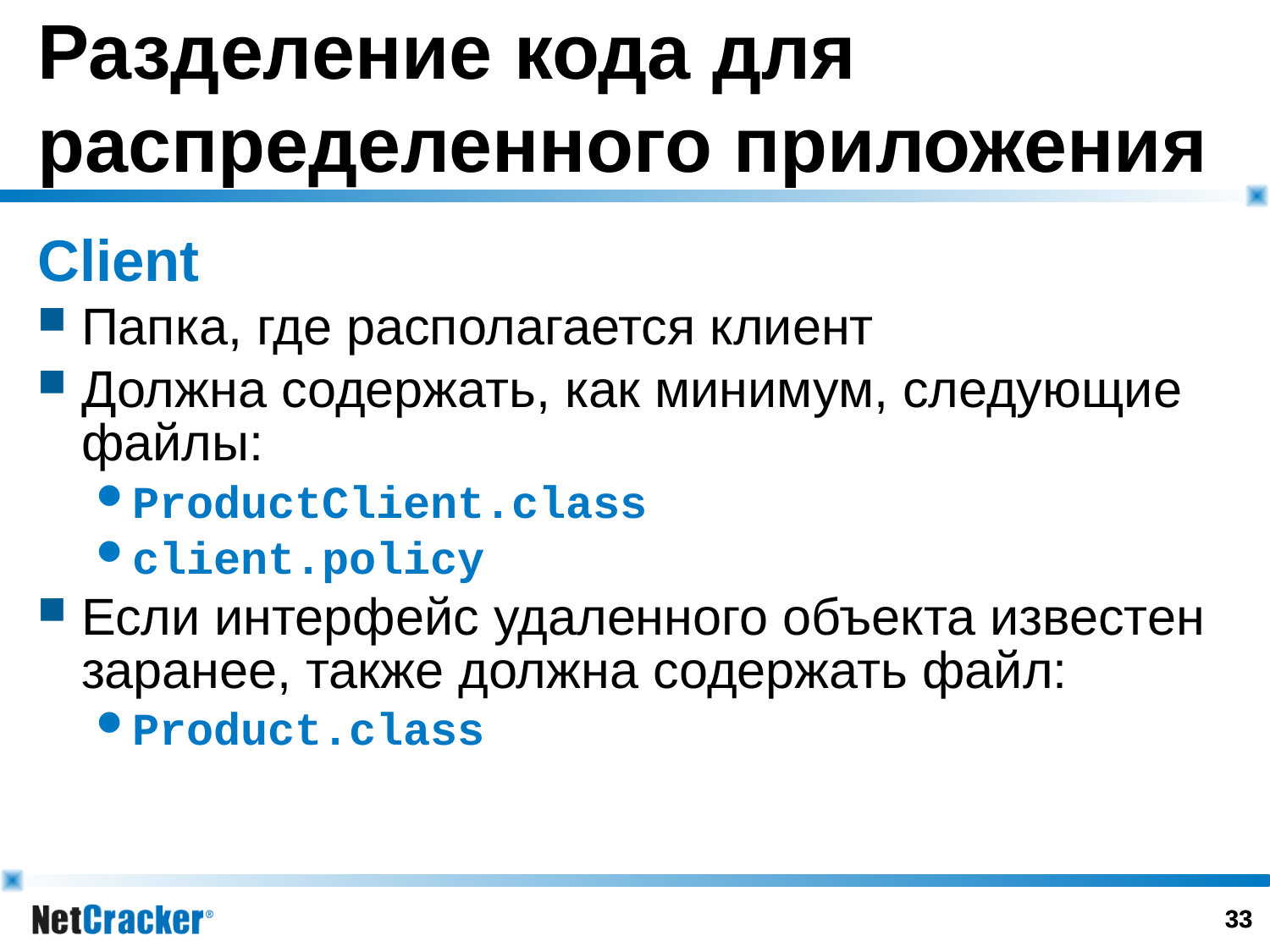

Разделение кода для распределенного приложения
Client
Папка, где располагается клиент
Должна содержать, как минимум, следующие файлы:
ProductClient.class
client.policy
Если интерфейс удаленного объекта известен заранее, также должна содержать файл:
Product.class
33
33